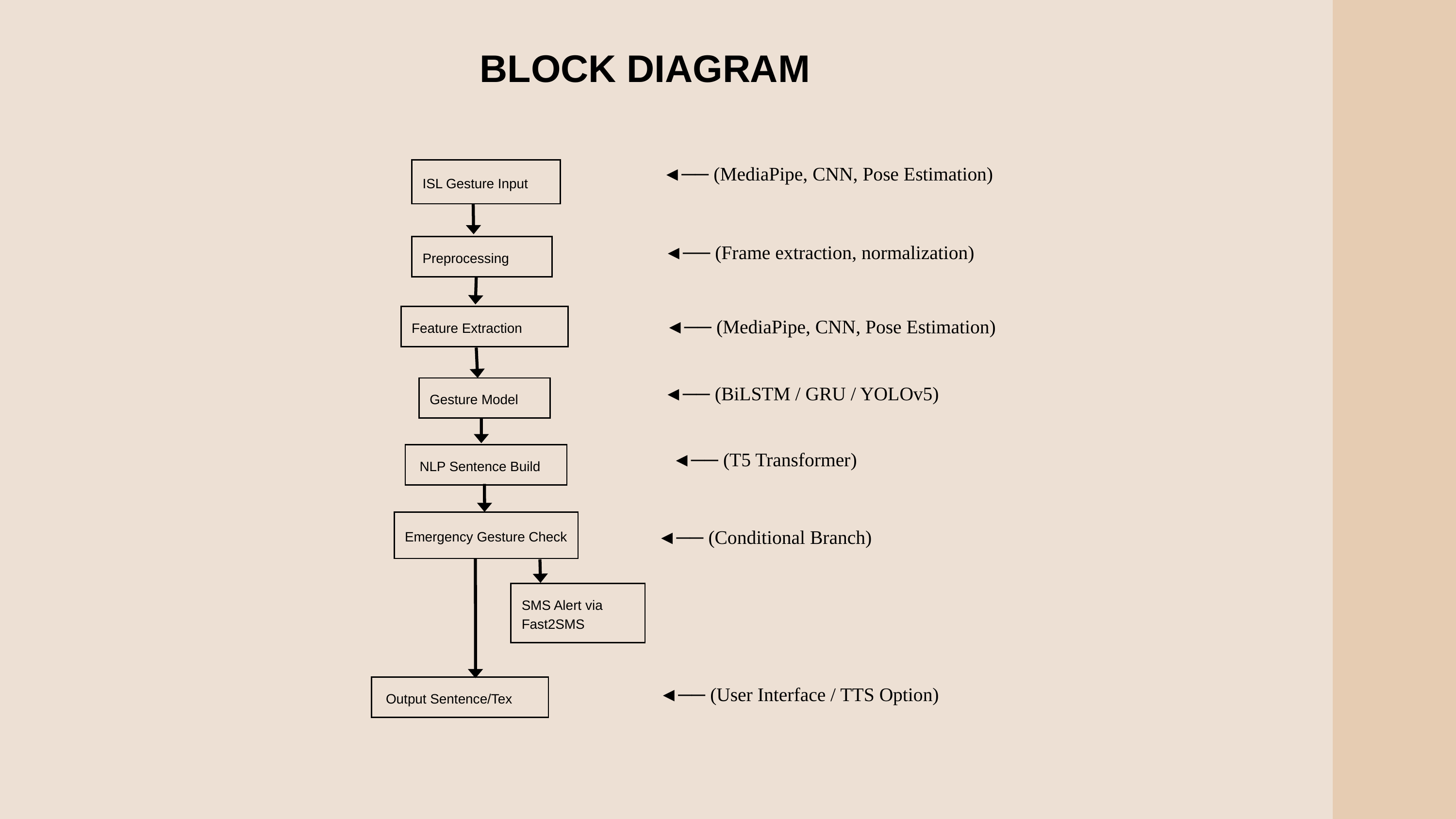

BLOCK DIAGRAM
◄── (MediaPipe, CNN, Pose Estimation)
| ISL Gesture Input |
| --- |

◄── (Frame extraction, normalization)
| Preprocessing |
| --- |

| Feature Extraction |
| --- |
◄── (MediaPipe, CNN, Pose Estimation)

◄── (BiLSTM / GRU / YOLOv5)
| Gesture Model |
| --- |

◄── (T5 Transformer)
| NLP Sentence Build |
| --- |

| Emergency Gesture Check |
| --- |
◄── (Conditional Branch)

| SMS Alert via Fast2SMS |
| --- |
| Output Sentence/Tex |
| --- |
◄── (User Interface / TTS Option)